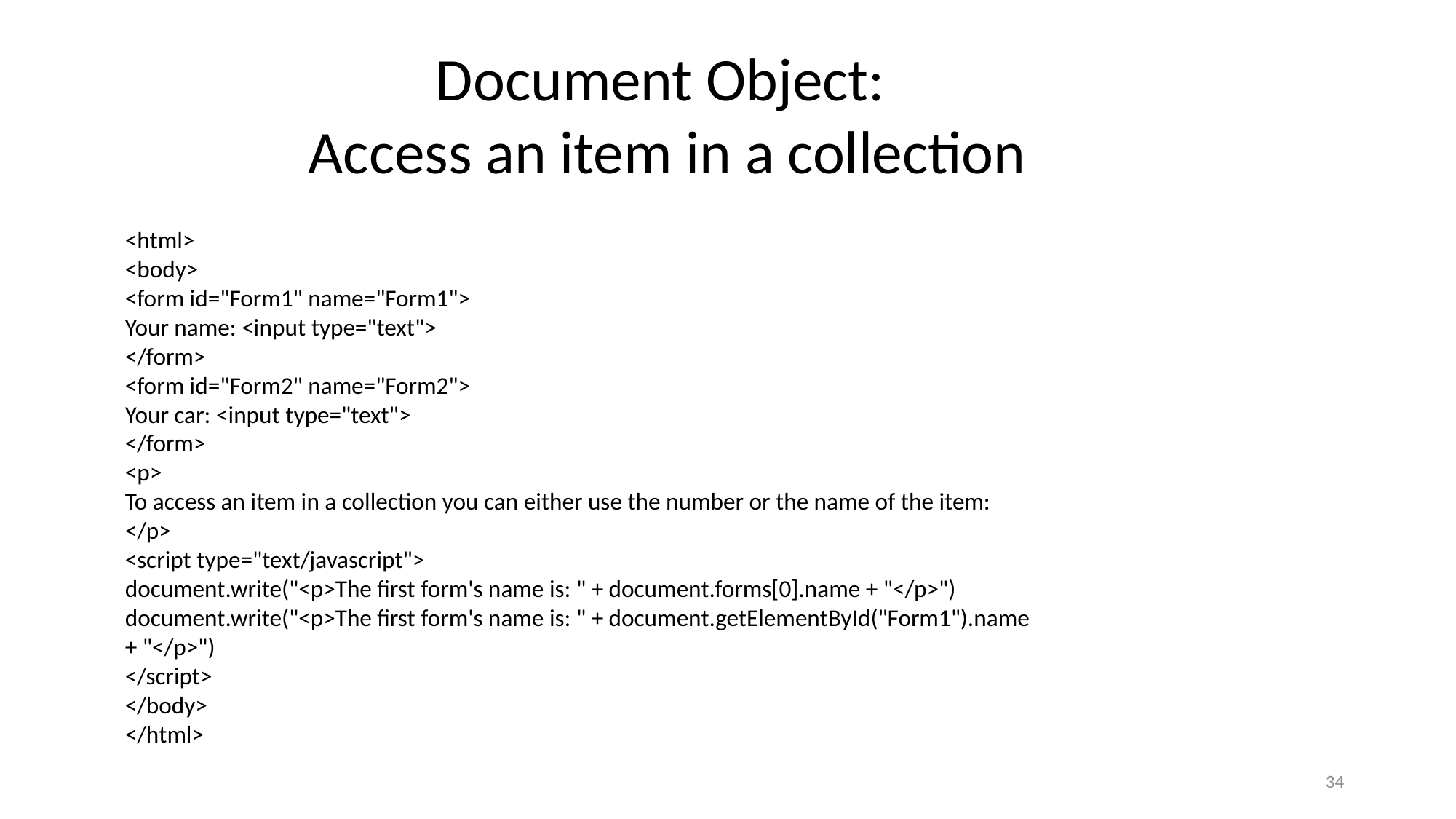

Document Object:
Access an item in a collection
<html>
<body>
<form id="Form1" name="Form1">
Your name: <input type="text">
</form>
<form id="Form2" name="Form2">
Your car: <input type="text">
</form>
<p>
To access an item in a collection you can either use the number or the name of the item:
</p>
<script type="text/javascript">
document.write("<p>The first form's name is: " + document.forms[0].name + "</p>")
document.write("<p>The first form's name is: " + document.getElementById("Form1").name
+ "</p>")
</script>
</body>
</html>
34